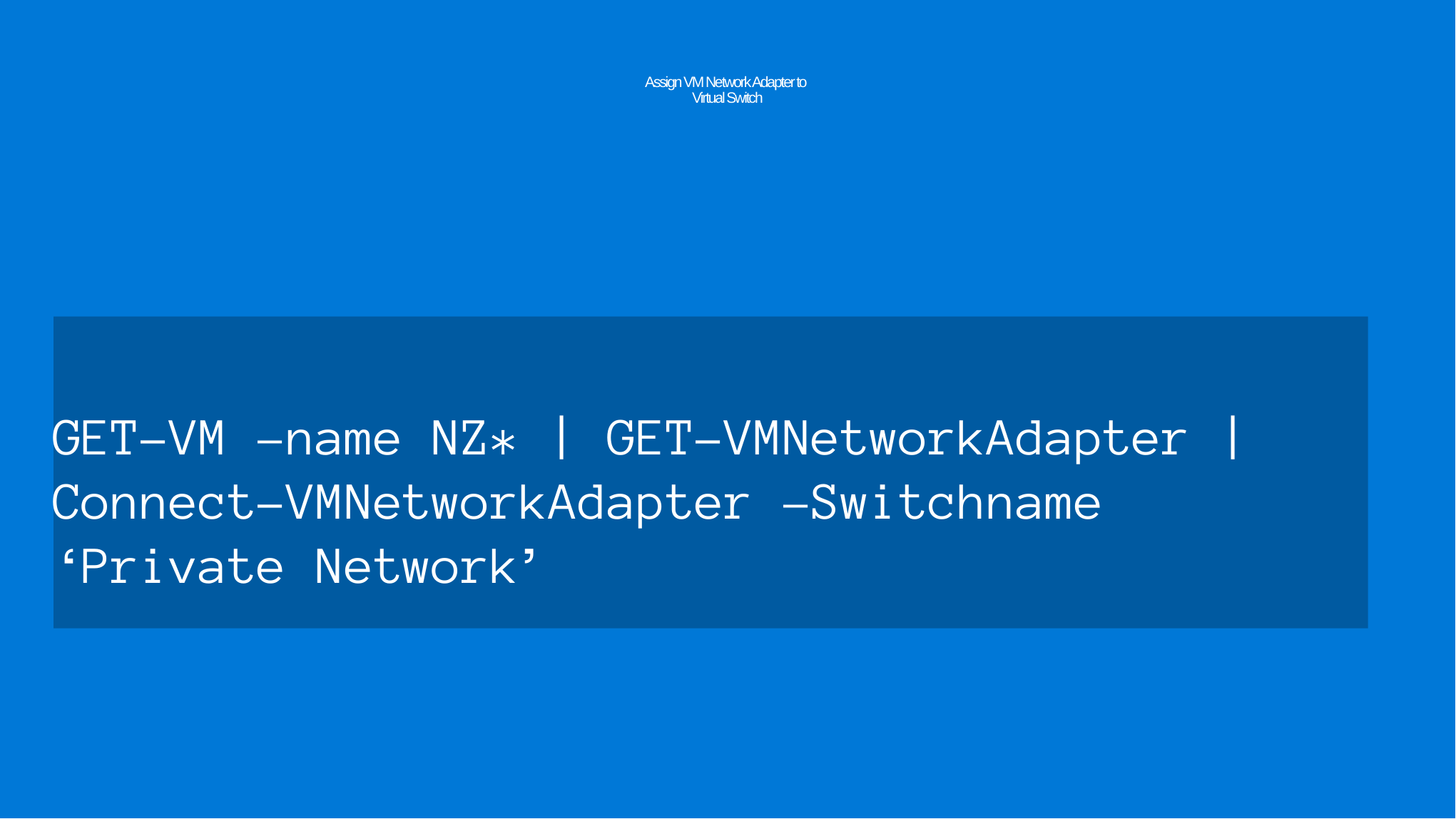

# Assign VM Network Adapter to Virtual Switch

GET-VM –name NZ* | GET-VMNetworkAdapter | Connect-VMNetworkAdapter –Switchname ‘Private Network’